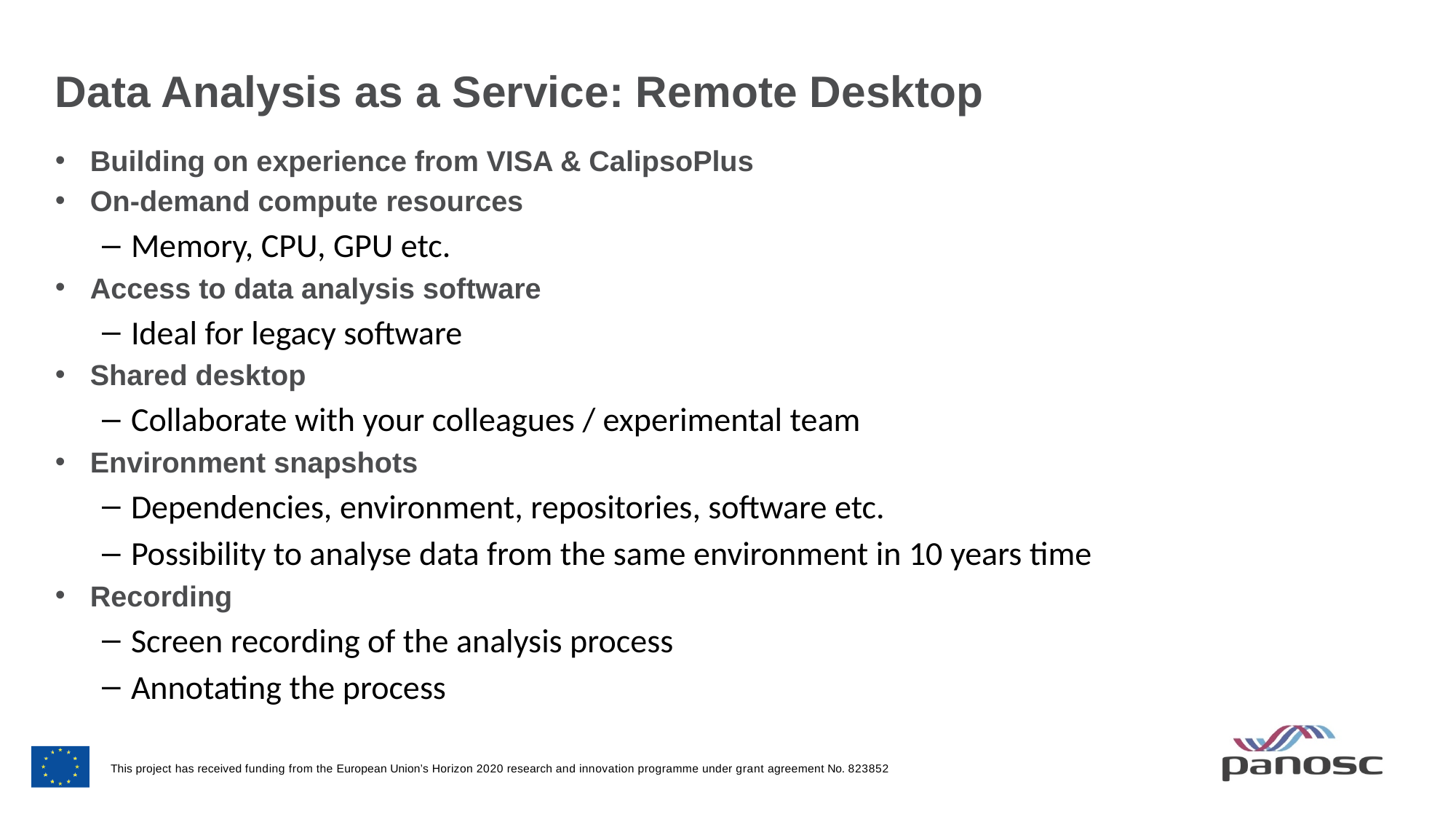

# Data Analysis as a Service: Remote Desktop
Building on experience from VISA & CalipsoPlus
On-demand compute resources
Memory, CPU, GPU etc.
Access to data analysis software
Ideal for legacy software
Shared desktop
Collaborate with your colleagues / experimental team
Environment snapshots
Dependencies, environment, repositories, software etc.
Possibility to analyse data from the same environment in 10 years time
Recording
Screen recording of the analysis process
Annotating the process